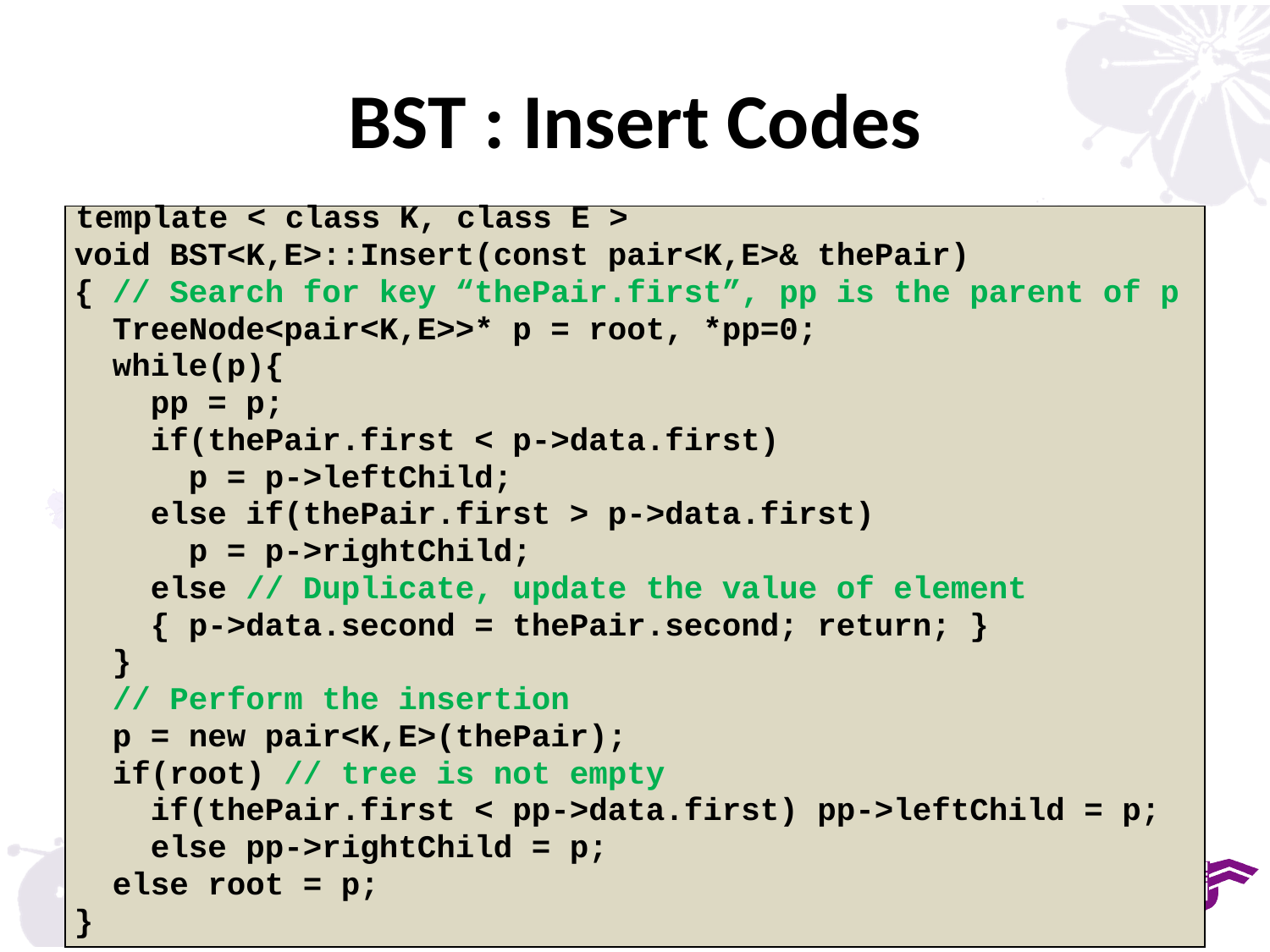

# BST : Insert Codes
| template < class K, class E > |
| --- |
| void BST<K,E>::Insert(const pair<K,E>& thePair) |
| { // Search for key “thePair.first”, pp is the parent of p |
| TreeNode<pair<K,E>>\* p = root, \*pp=0; |
| while(p){ |
| pp = p; |
| if(thePair.first < p->data.first) |
| p = p->leftChild; |
| else if(thePair.first > p->data.first) |
| p = p->rightChild; |
| else // Duplicate, update the value of element |
| { p->data.second = thePair.second; return; } |
| } |
| // Perform the insertion |
| p = new pair<K,E>(thePair); |
| if(root) // tree is not empty |
| if(thePair.first < pp->data.first) pp->leftChild = p; |
| else pp->rightChild = p; |
| else root = p; |
| } |

33